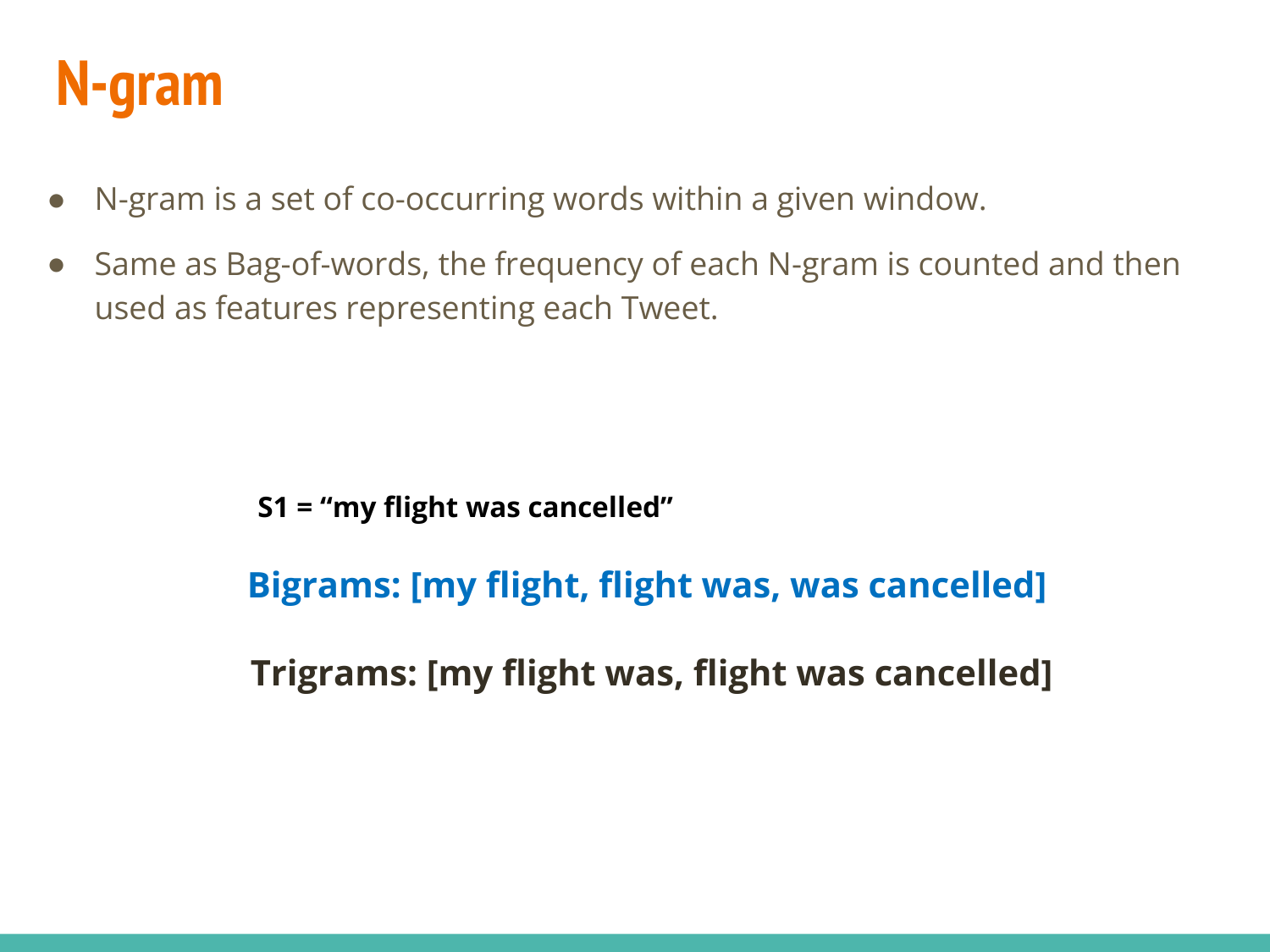

# N-gram
N-gram is a set of co-occurring words within a given window.
Same as Bag-of-words, the frequency of each N-gram is counted and then used as features representing each Tweet.

                      Bigrams: [my flight, flight was, was cancelled]

S1 = “my flight was cancelled”

Trigrams: [my flight was, flight was cancelled]